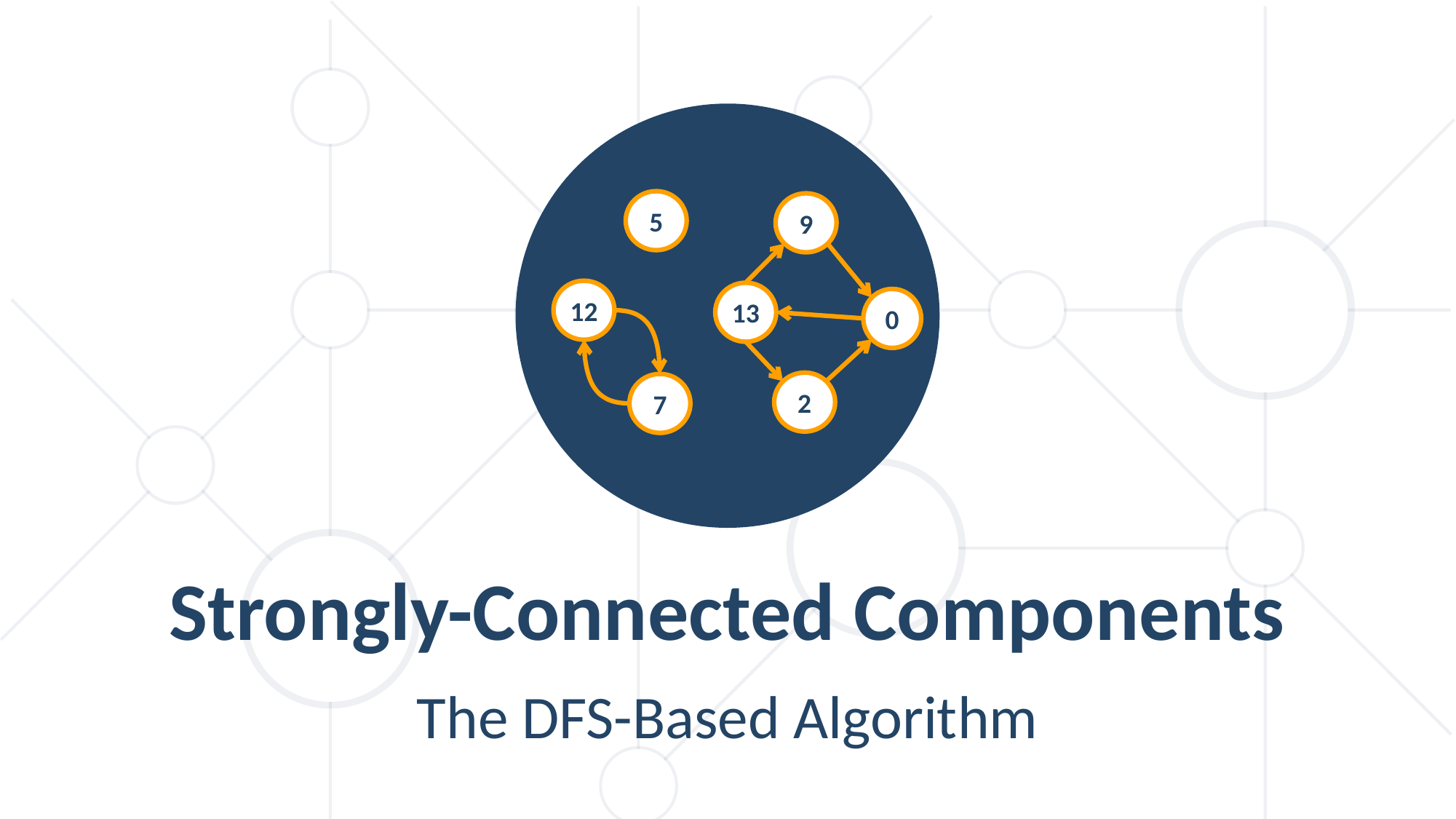

5
9

12
13
0
2
7
Strongly-Connected Components
The DFS-Based Algorithm